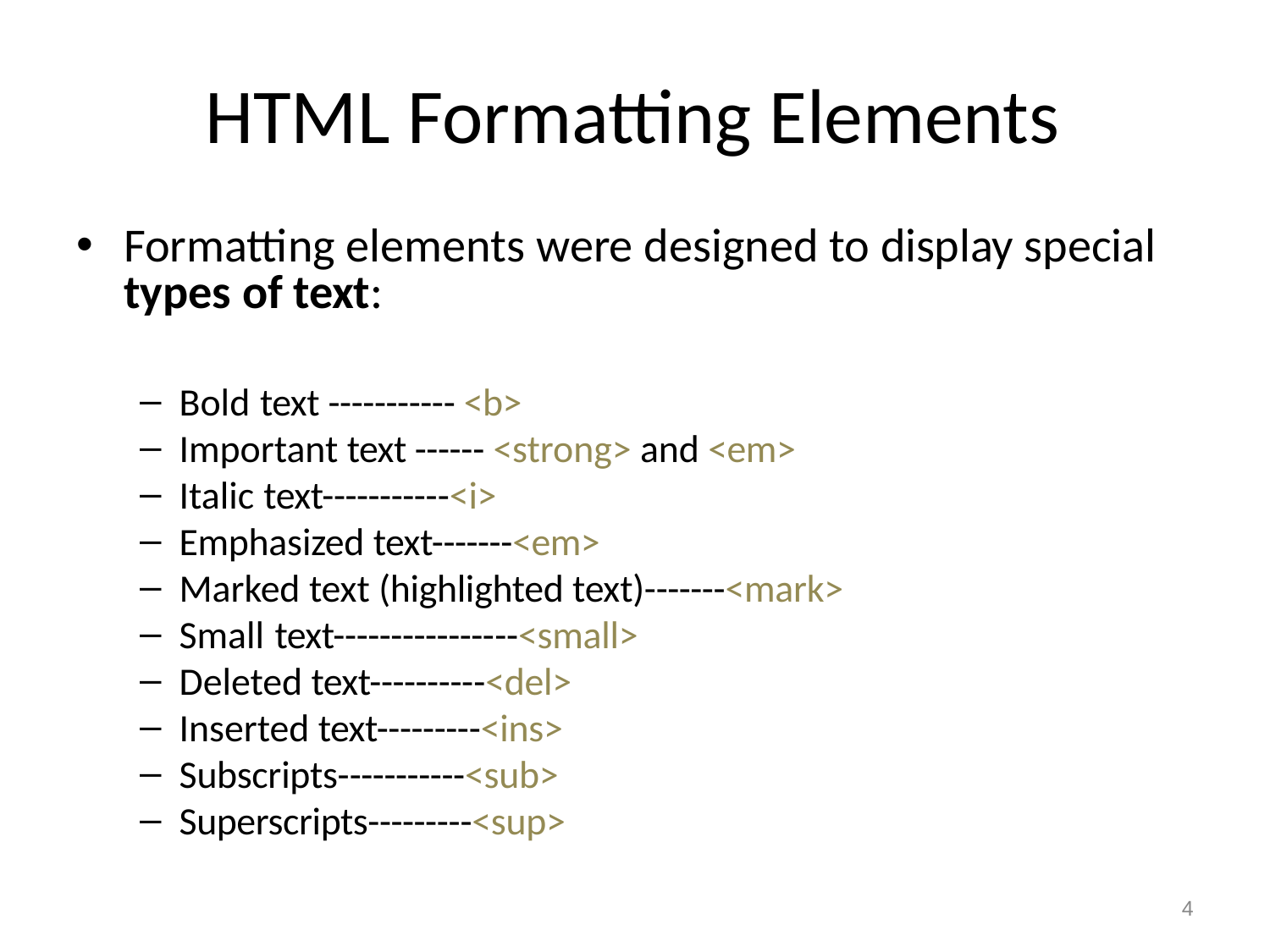

# HTML Formatting Elements
Formatting elements were designed to display special types of text:

Bold text ----------- <b>
Important text ------ <strong> and <em>
Italic text-----------<i>
Emphasized text-------<em>
Marked text (highlighted text)-------<mark>
Small text----------------<small>
Deleted text----------<del>
Inserted text---------<ins>
Subscripts-----------<sub>
Superscripts---------<sup>
4